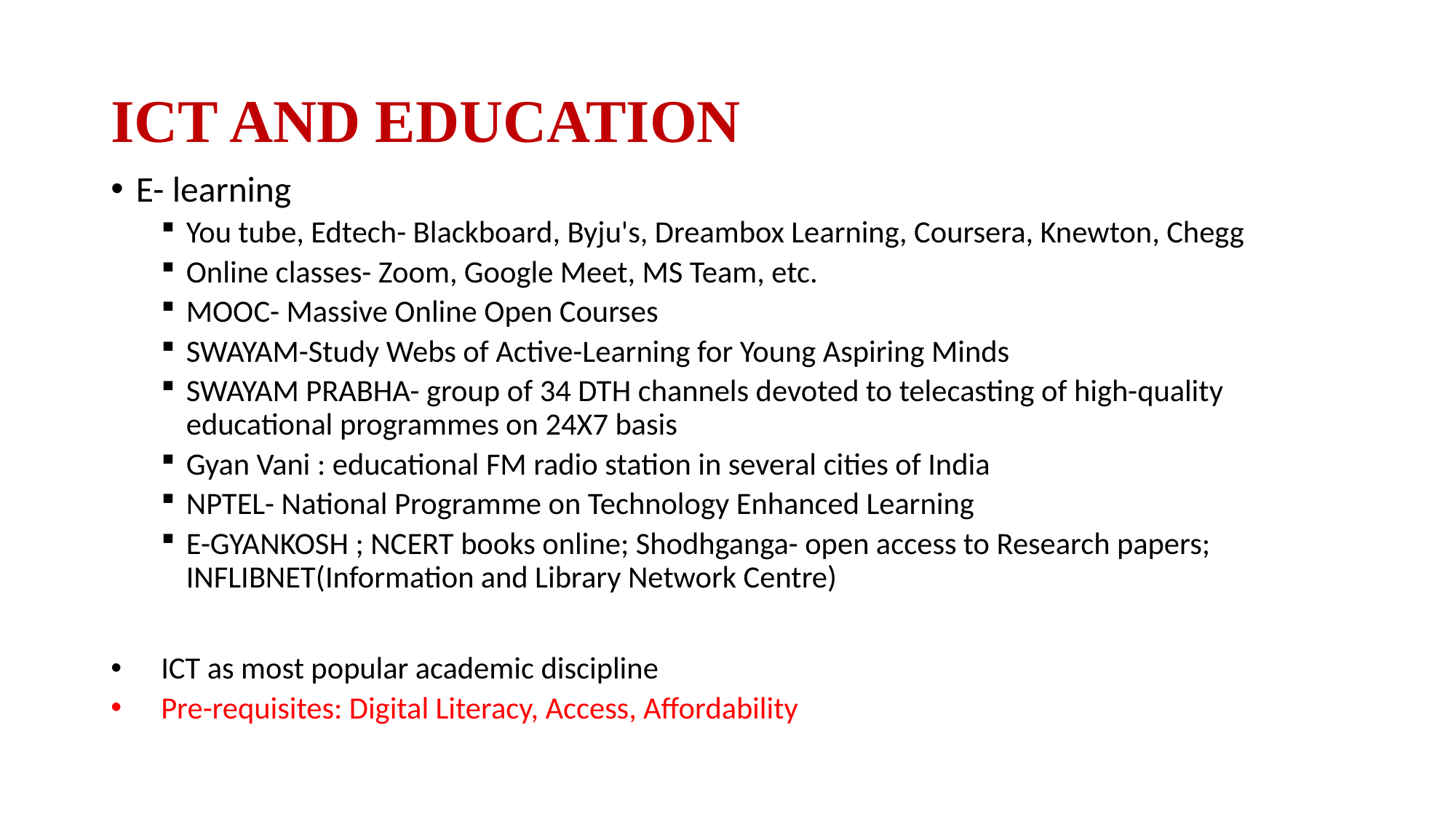

# ICT AND EDUCATION
E- learning
You tube, Edtech- Blackboard, Byju's, Dreambox Learning, Coursera, Knewton, Chegg
Online classes- Zoom, Google Meet, MS Team, etc.
MOOC- Massive Online Open Courses
SWAYAM-Study Webs of Active-Learning for Young Aspiring Minds
SWAYAM PRABHA- group of 34 DTH channels devoted to telecasting of high-quality educational programmes on 24X7 basis
Gyan Vani : educational FM radio station in several cities of India
NPTEL- National Programme on Technology Enhanced Learning
E-GYANKOSH ; NCERT books online; Shodhganga- open access to Research papers; INFLIBNET(Information and Library Network Centre)

ICT as most popular academic discipline
Pre-requisites: Digital Literacy, Access, Affordability